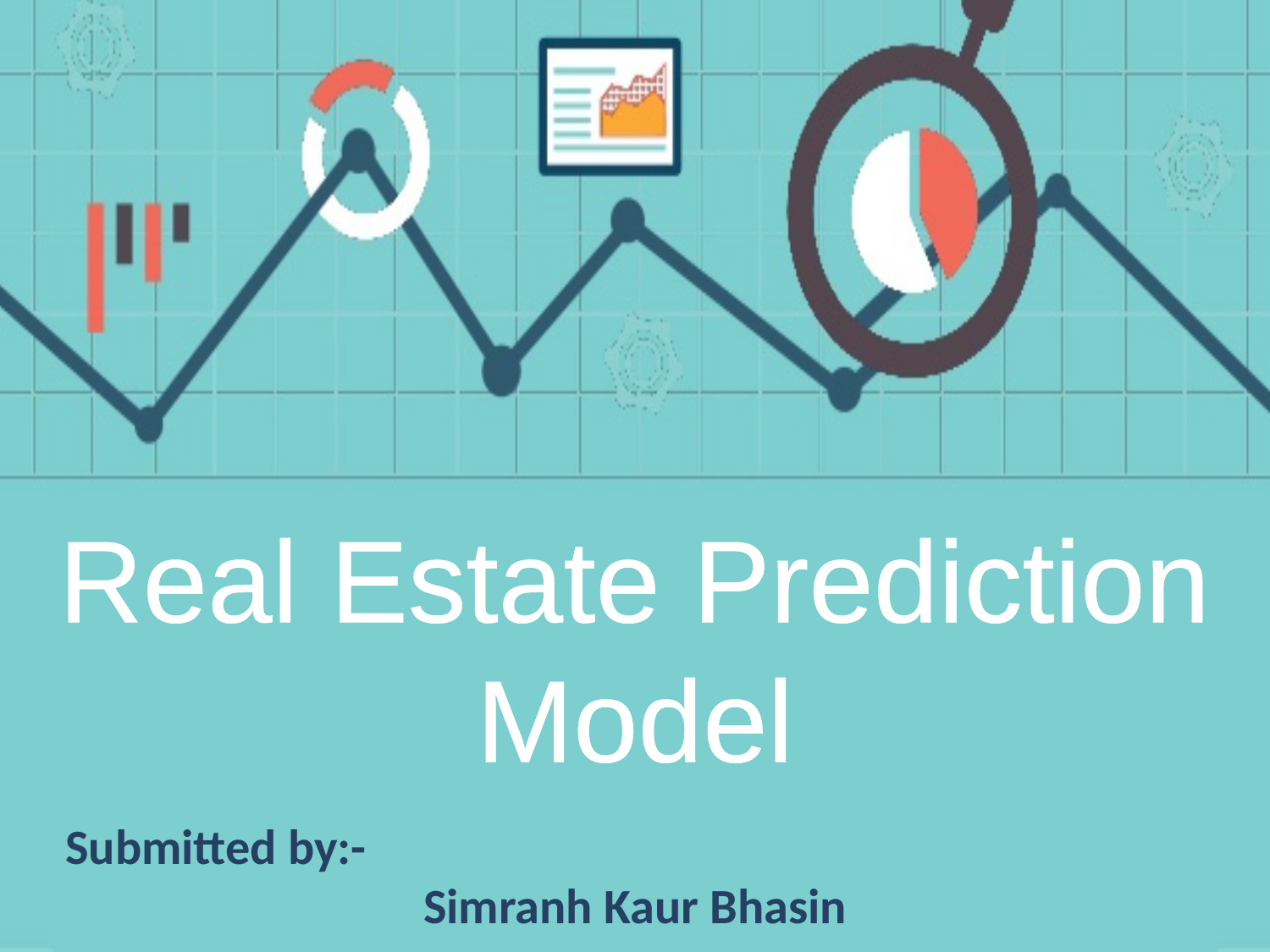

Real Estate Prediction Model

Submitted by:-
Simranh Kaur Bhasin